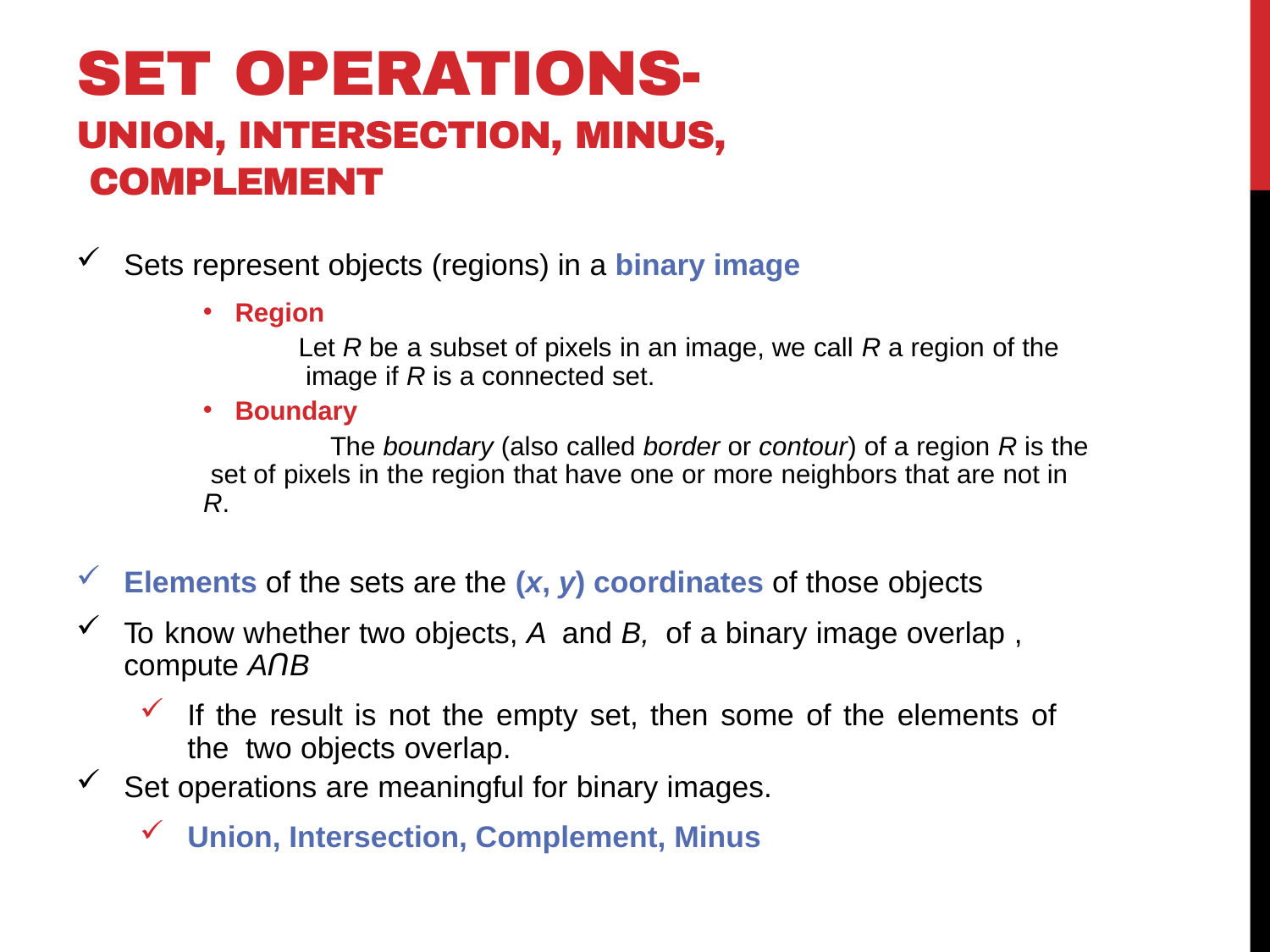

# SET OPERATIONS-
UNION, INTERSECTION, MINUS,  COMPLEMENT
Sets represent objects (regions) in a binary image
Region
Let R be a subset of pixels in an image, we call R a region of the  image if R is a connected set.
Boundary
The boundary (also called border or contour) of a region R is the  set of pixels in the region that have one or more neighbors that are not in R.

Elements of the sets are the (x, y) coordinates of those objects
To know whether two objects, A and B, of a binary image overlap ,  compute AՈB
If the result is not the empty set, then some of the elements of the  two objects overlap.
Set operations are meaningful for binary images.
Union, Intersection, Complement, Minus